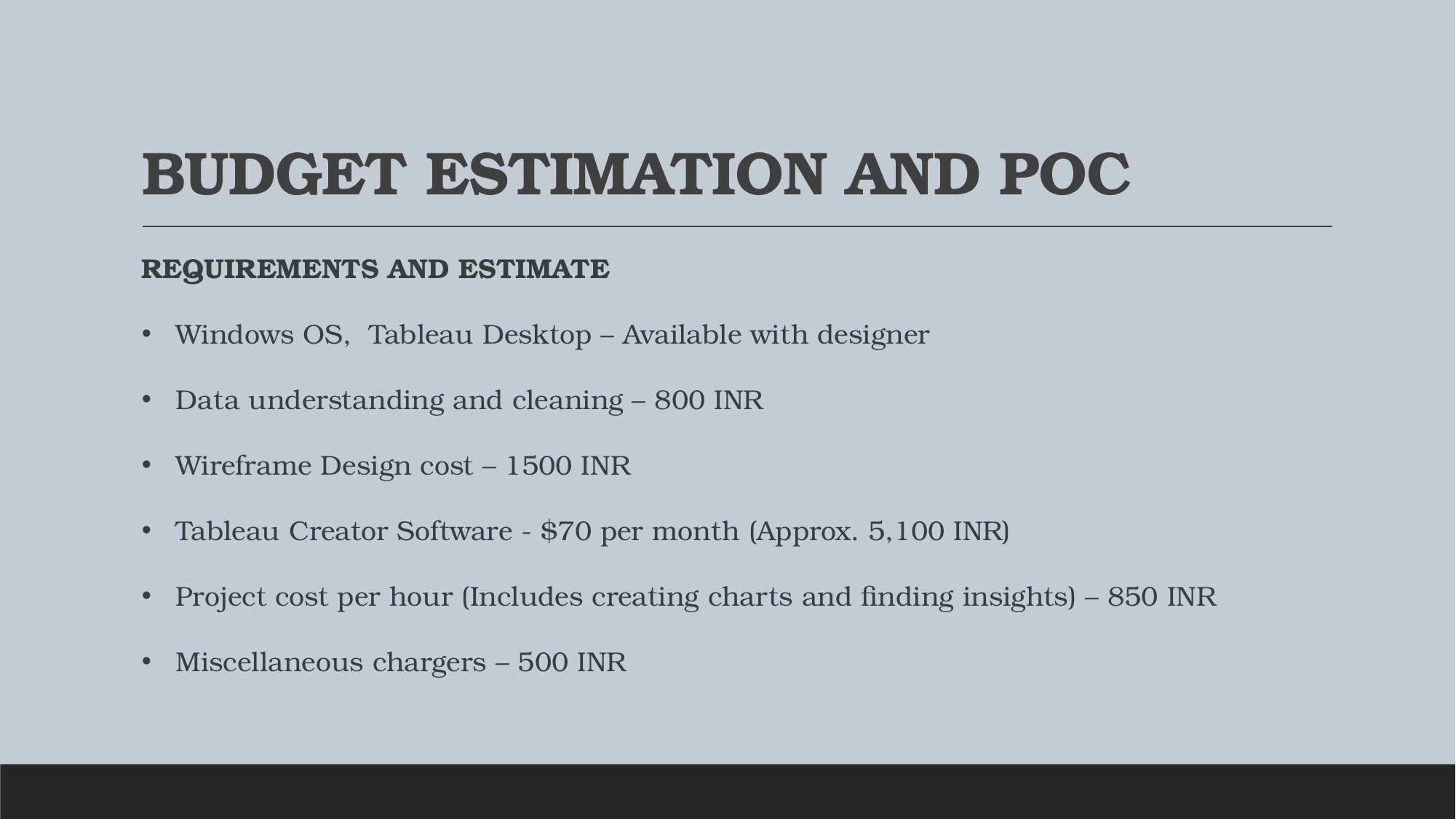

# BUDGET ESTIMATION AND POC
REQUIREMENTS AND ESTIMATE
Windows OS,  Tableau Desktop – Available with designer
Data understanding and cleaning – 800 INR
Wireframe Design cost – 1500 INR
Tableau Creator Software - $70 per month (Approx. 5,100 INR)
Project cost per hour (Includes creating charts and finding insights) – 850 INR
Miscellaneous chargers – 500 INR